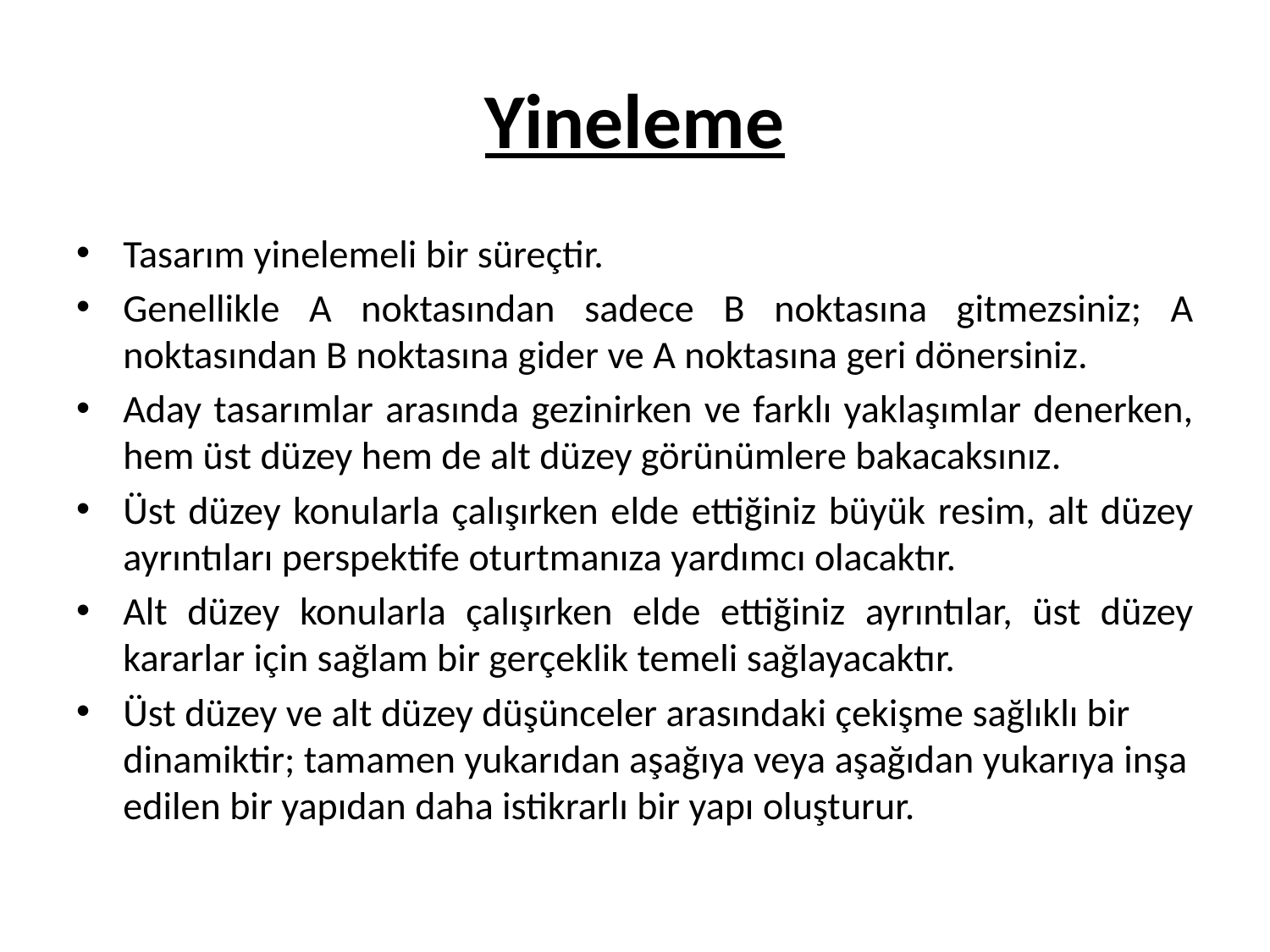

# Yineleme
Tasarım yinelemeli bir süreçtir.
Genellikle A noktasından sadece B noktasına gitmezsiniz; A noktasından B noktasına gider ve A noktasına geri dönersiniz.
Aday tasarımlar arasında gezinirken ve farklı yaklaşımlar denerken, hem üst düzey hem de alt düzey görünümlere bakacaksınız.
Üst düzey konularla çalışırken elde ettiğiniz büyük resim, alt düzey ayrıntıları perspektife oturtmanıza yardımcı olacaktır.
Alt düzey konularla çalışırken elde ettiğiniz ayrıntılar, üst düzey kararlar için sağlam bir gerçeklik temeli sağlayacaktır.
Üst düzey ve alt düzey düşünceler arasındaki çekişme sağlıklı bir dinamiktir; tamamen yukarıdan aşağıya veya aşağıdan yukarıya inşa edilen bir yapıdan daha istikrarlı bir yapı oluşturur.